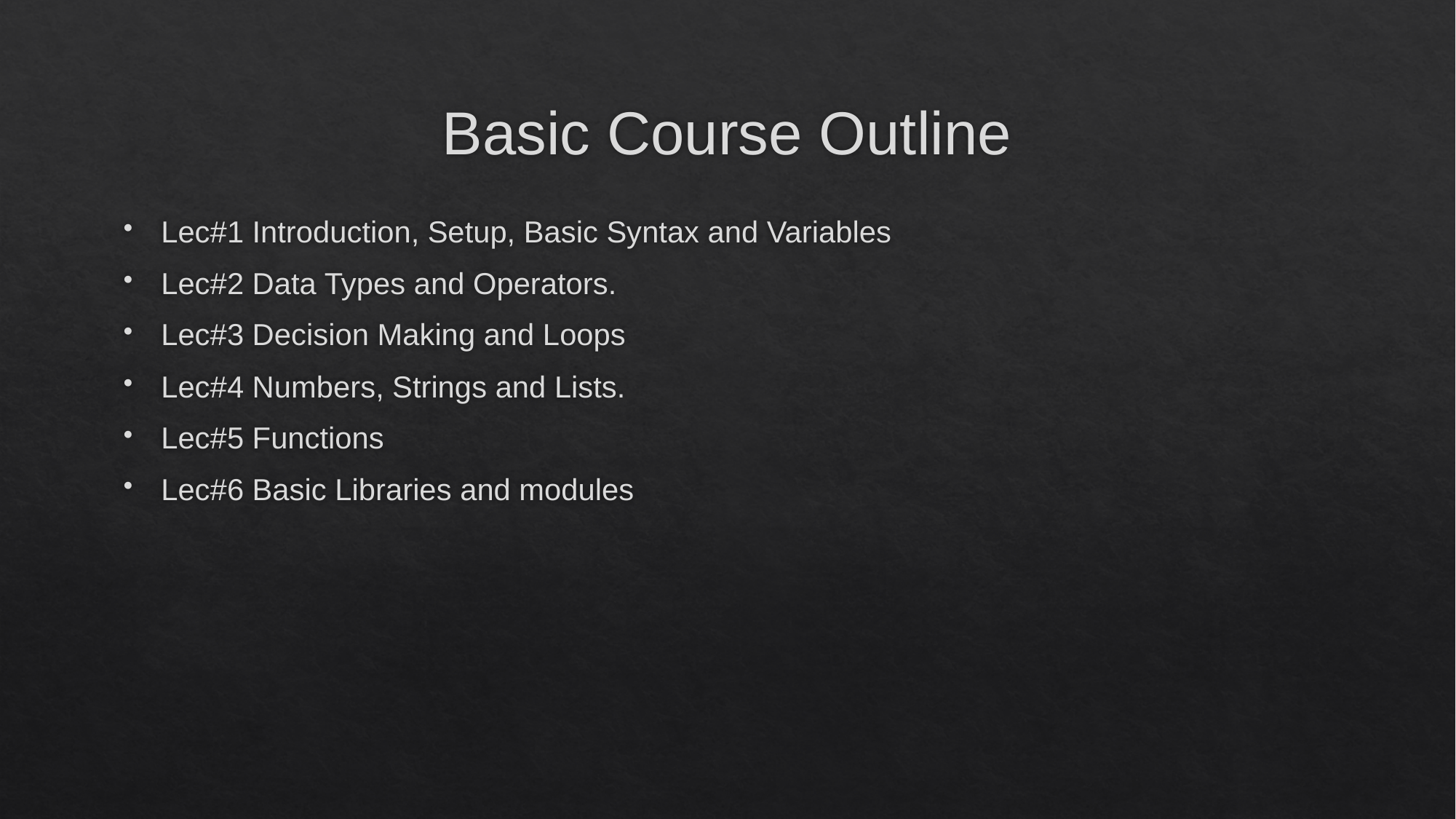

# Basic Course Outline
Lec#1 Introduction, Setup, Basic Syntax and Variables
Lec#2 Data Types and Operators.
Lec#3 Decision Making and Loops
Lec#4 Numbers, Strings and Lists.
Lec#5 Functions
Lec#6 Basic Libraries and modules